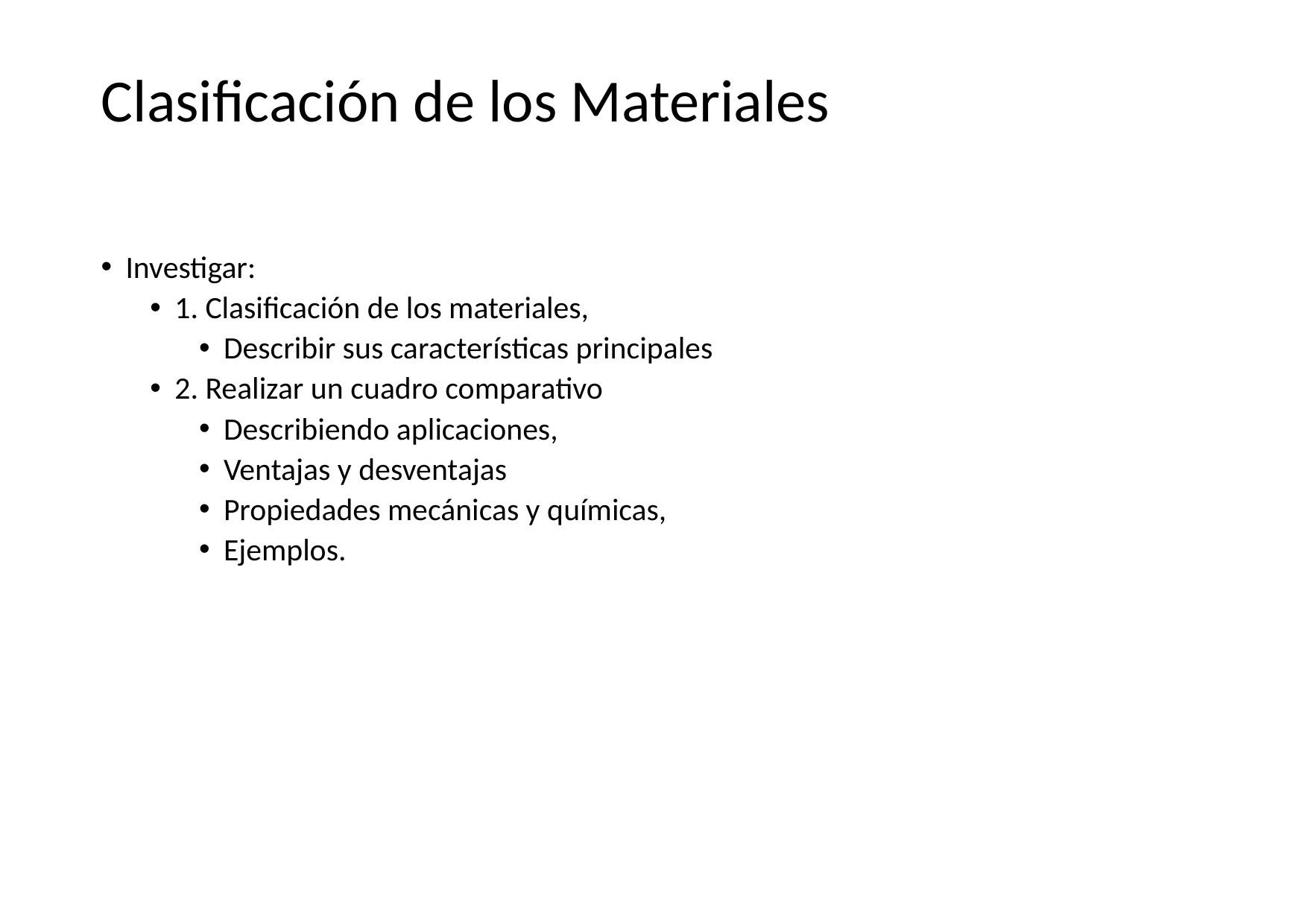

# Clasificación de los Materiales
Investigar:
1. Clasificación de los materiales,
Describir sus características principales
2. Realizar un cuadro comparativo
Describiendo aplicaciones,
Ventajas y desventajas
Propiedades mecánicas y químicas,
Ejemplos.